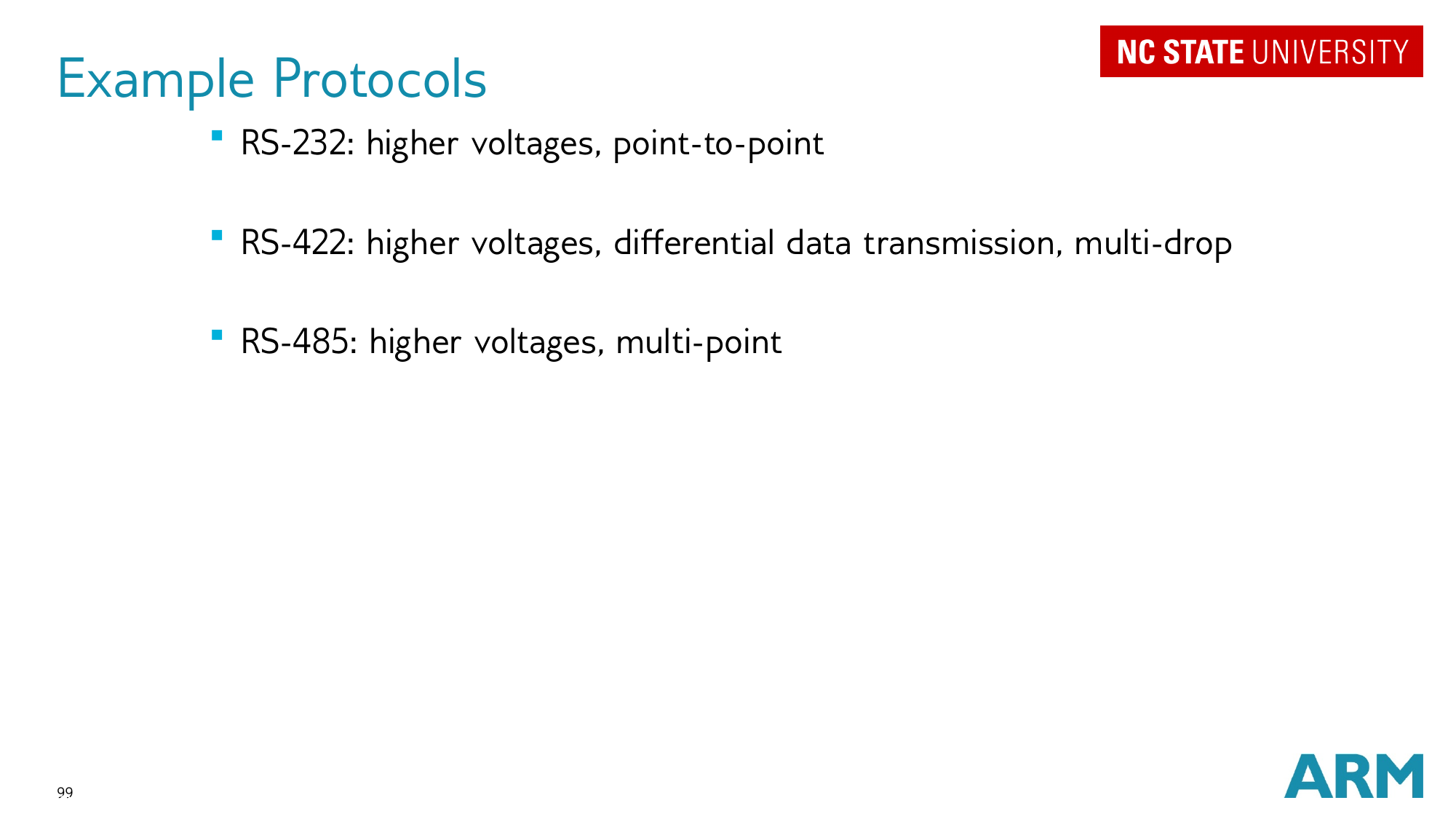

# Example Protocols
RS-232: higher voltages, point-to-point

RS-422: higher voltages, differential data transmission, multi-drop

RS-485: higher voltages, multi-point